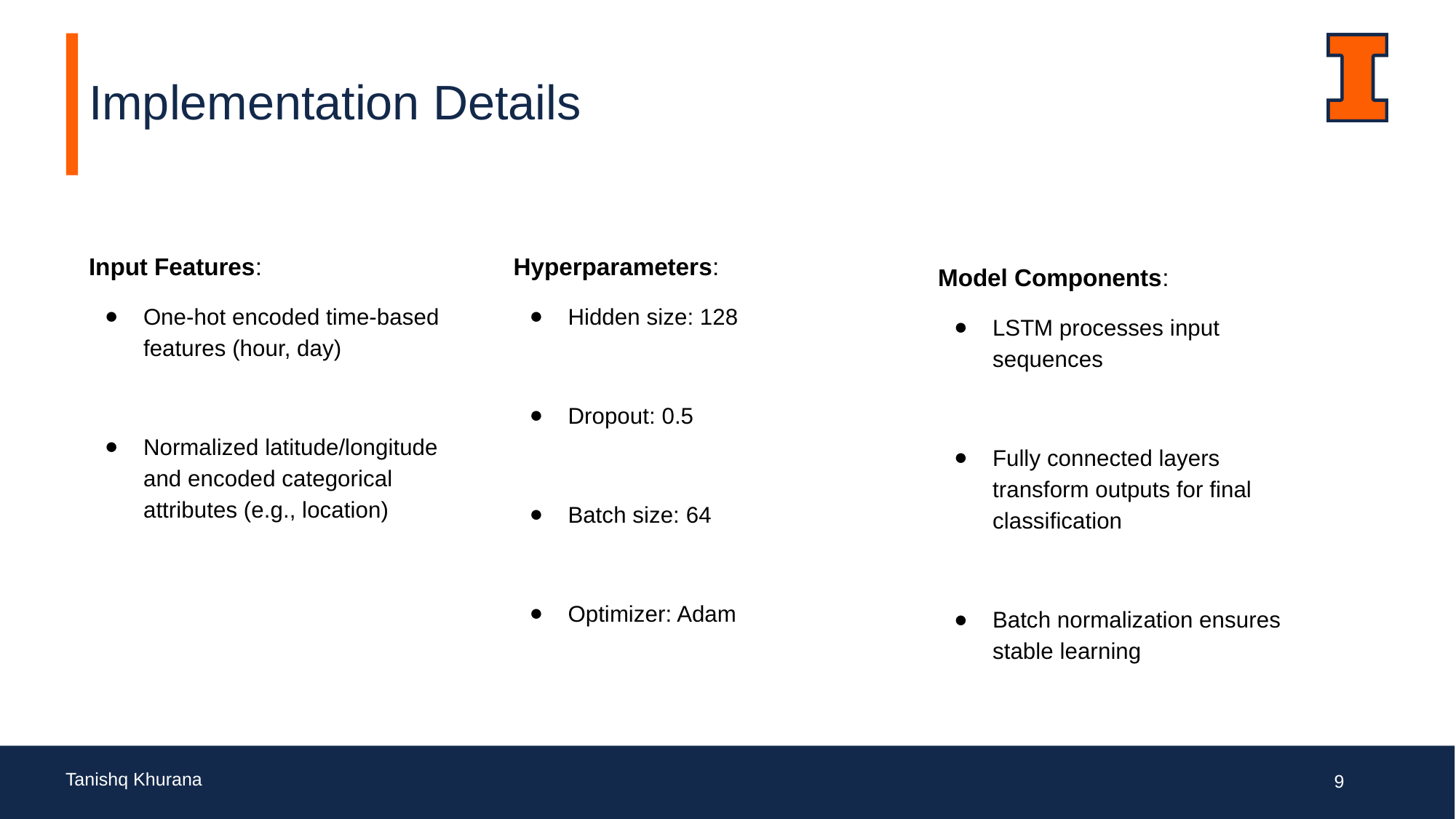

# Implementation Details
Input Features:
One-hot encoded time-based features (hour, day)

Normalized latitude/longitude and encoded categorical attributes (e.g., location)
Hyperparameters:
Hidden size: 128

Dropout: 0.5

Batch size: 64

Optimizer: Adam

Model Components:
LSTM processes input sequences

Fully connected layers transform outputs for final classification

Batch normalization ensures stable learning
Tanishq Khurana
9